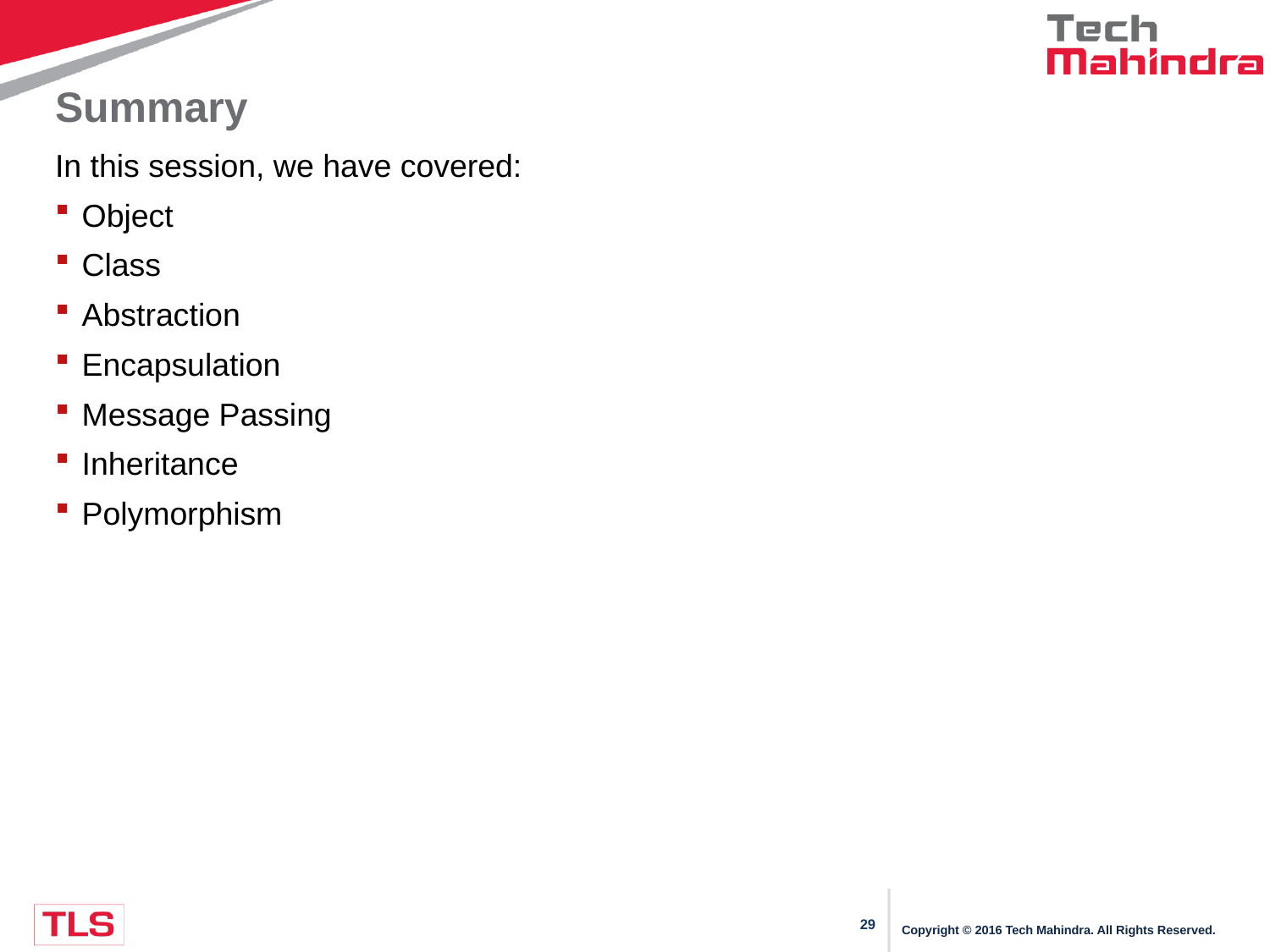

# Summary
In this session, we have covered:
Object
Class
Abstraction
Encapsulation
Message Passing
Inheritance
Polymorphism
Copyright © 2016 Tech Mahindra. All Rights Reserved.